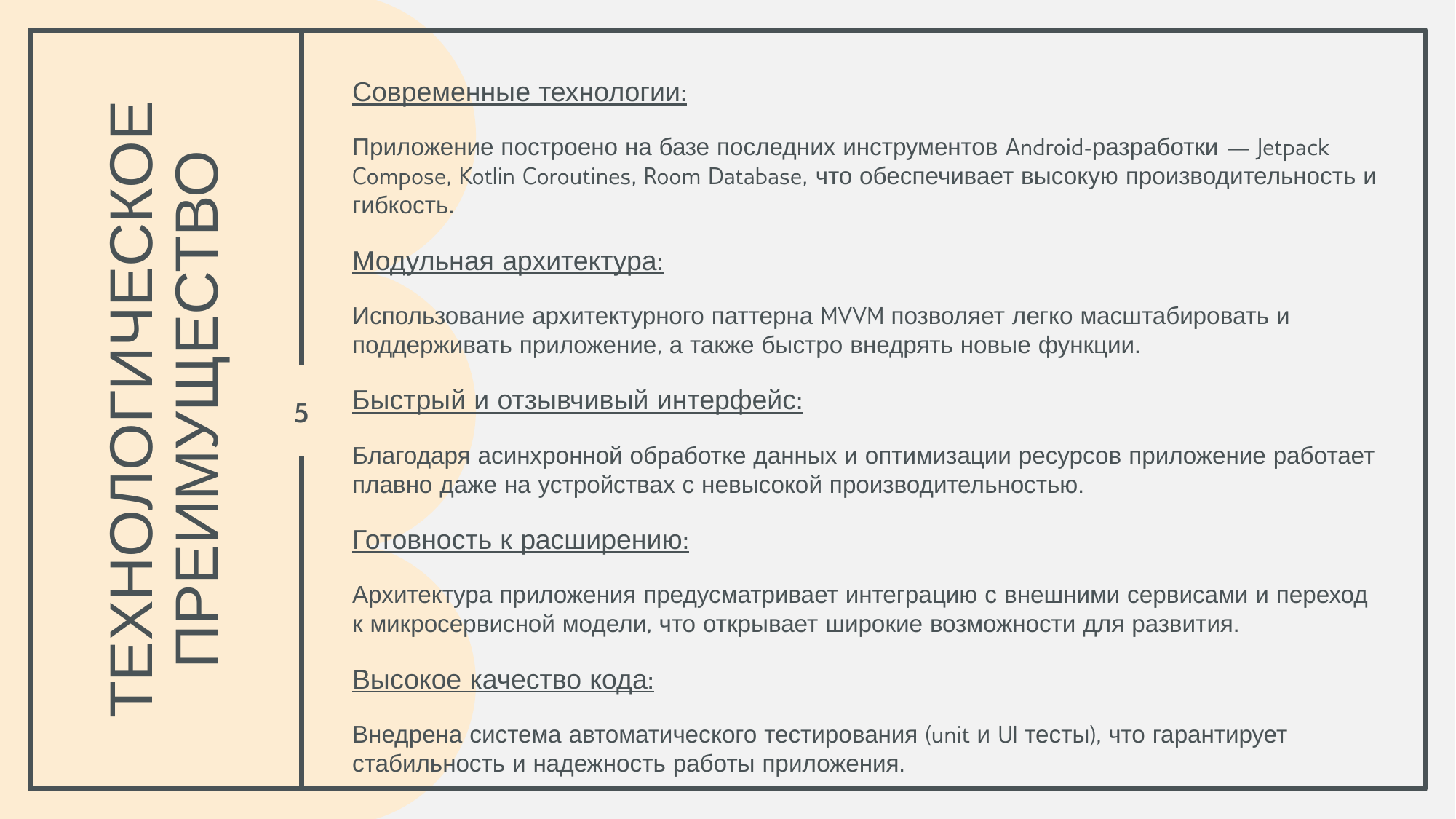

Современные технологии:
Приложение построено на базе последних инструментов Android-разработки — Jetpack Compose, Kotlin Coroutines, Room Database, что обеспечивает высокую производительность и гибкость.
Модульная архитектура:
Использование архитектурного паттерна MVVM позволяет легко масштабировать и поддерживать приложение, а также быстро внедрять новые функции.
Быстрый и отзывчивый интерфейс:
Благодаря асинхронной обработке данных и оптимизации ресурсов приложение работает плавно даже на устройствах с невысокой производительностью.
Готовность к расширению:
Архитектура приложения предусматривает интеграцию с внешними сервисами и переход к микросервисной модели, что открывает широкие возможности для развития.
Высокое качество кода:
Внедрена система автоматического тестирования (unit и UI тесты), что гарантирует стабильность и надежность работы приложения.
# Технологическое преимущество
5